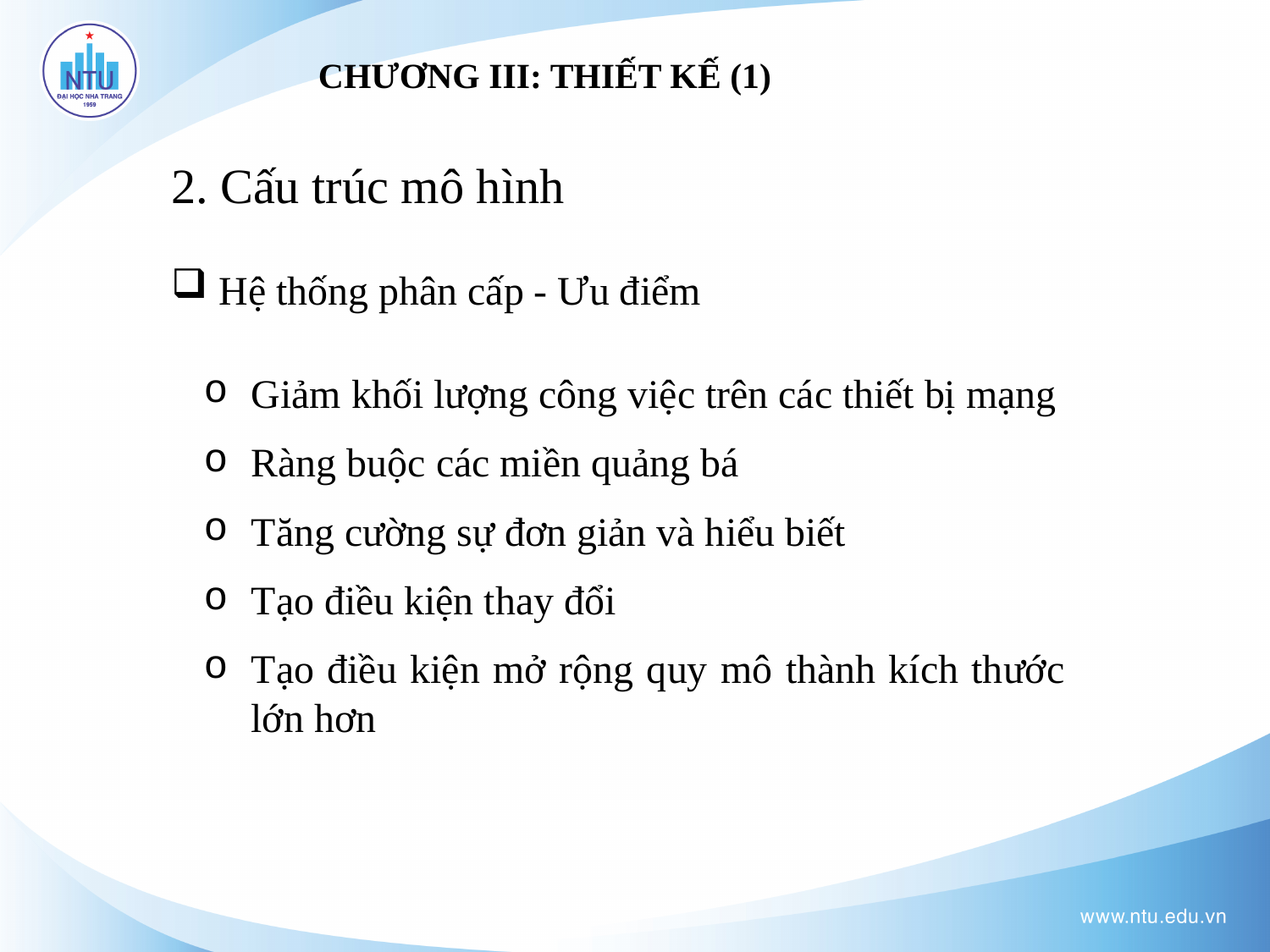

CHƯƠNG III: THIẾT KẾ (1)

2. Cấu trúc mô hình

Hệ thống phân cấp - Ưu điểm
Giảm khối lượng công việc trên các thiết bị mạng
Ràng buộc các miền quảng bá
Tăng cường sự đơn giản và hiểu biết
Tạo điều kiện thay đổi
Tạo điều kiện mở rộng quy mô thành kích thước lớn hơn